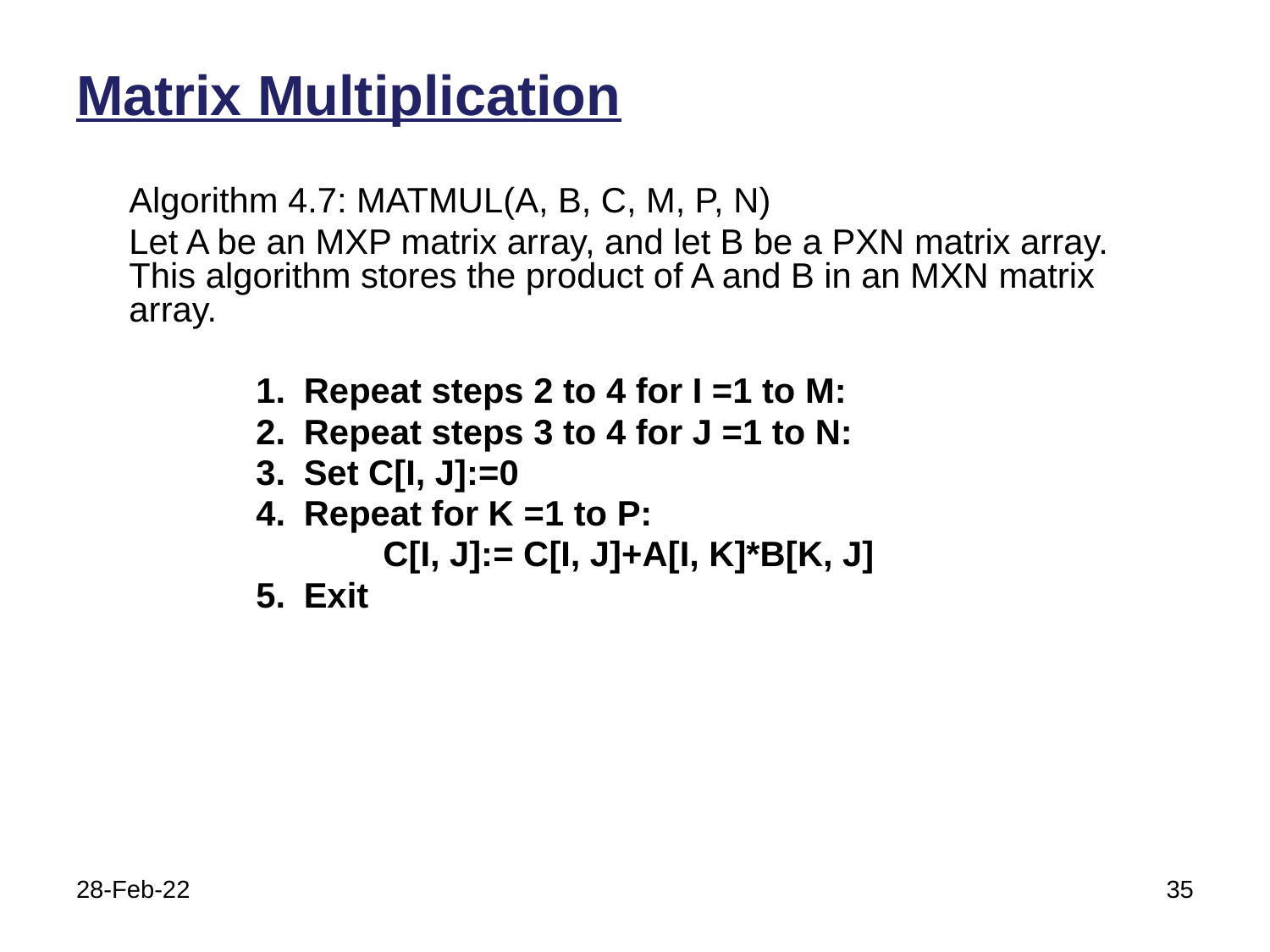

# Matrix Multiplication
	Algorithm 4.7: MATMUL(A, B, C, M, P, N)
	Let A be an MXP matrix array, and let B be a PXN matrix array. This algorithm stores the product of A and B in an MXN matrix array.

Repeat steps 2 to 4 for I =1 to M:
Repeat steps 3 to 4 for J =1 to N:
Set C[I, J]:=0
Repeat for K =1 to P:
	C[I, J]:= C[I, J]+A[I, K]*B[K, J]
Exit

28-Feb-22
35